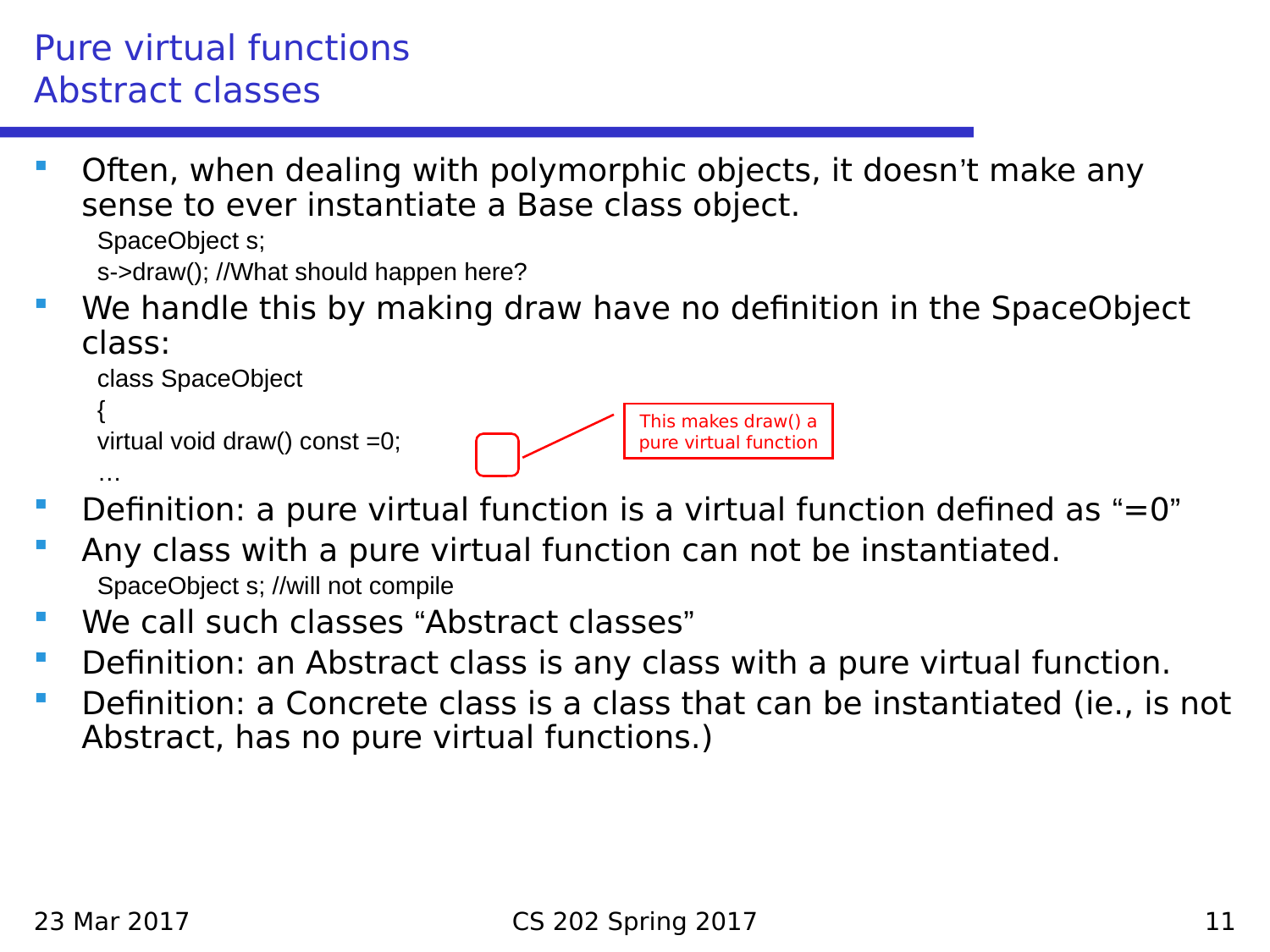

# Pure virtual functions Abstract classes
Often, when dealing with polymorphic objects, it doesn’t make any sense to ever instantiate a Base class object.
SpaceObject s;
s->draw(); //What should happen here?
We handle this by making draw have no definition in the SpaceObject class:
class SpaceObject
{
virtual void draw() const =0;
…
Definition: a pure virtual function is a virtual function defined as “=0”
Any class with a pure virtual function can not be instantiated.
SpaceObject s; //will not compile
We call such classes “Abstract classes”
Definition: an Abstract class is any class with a pure virtual function.
Definition: a Concrete class is a class that can be instantiated (ie., is not Abstract, has no pure virtual functions.)

This makes draw() a pure virtual function

23 Mar 2017
CS 202 Spring 2017
11